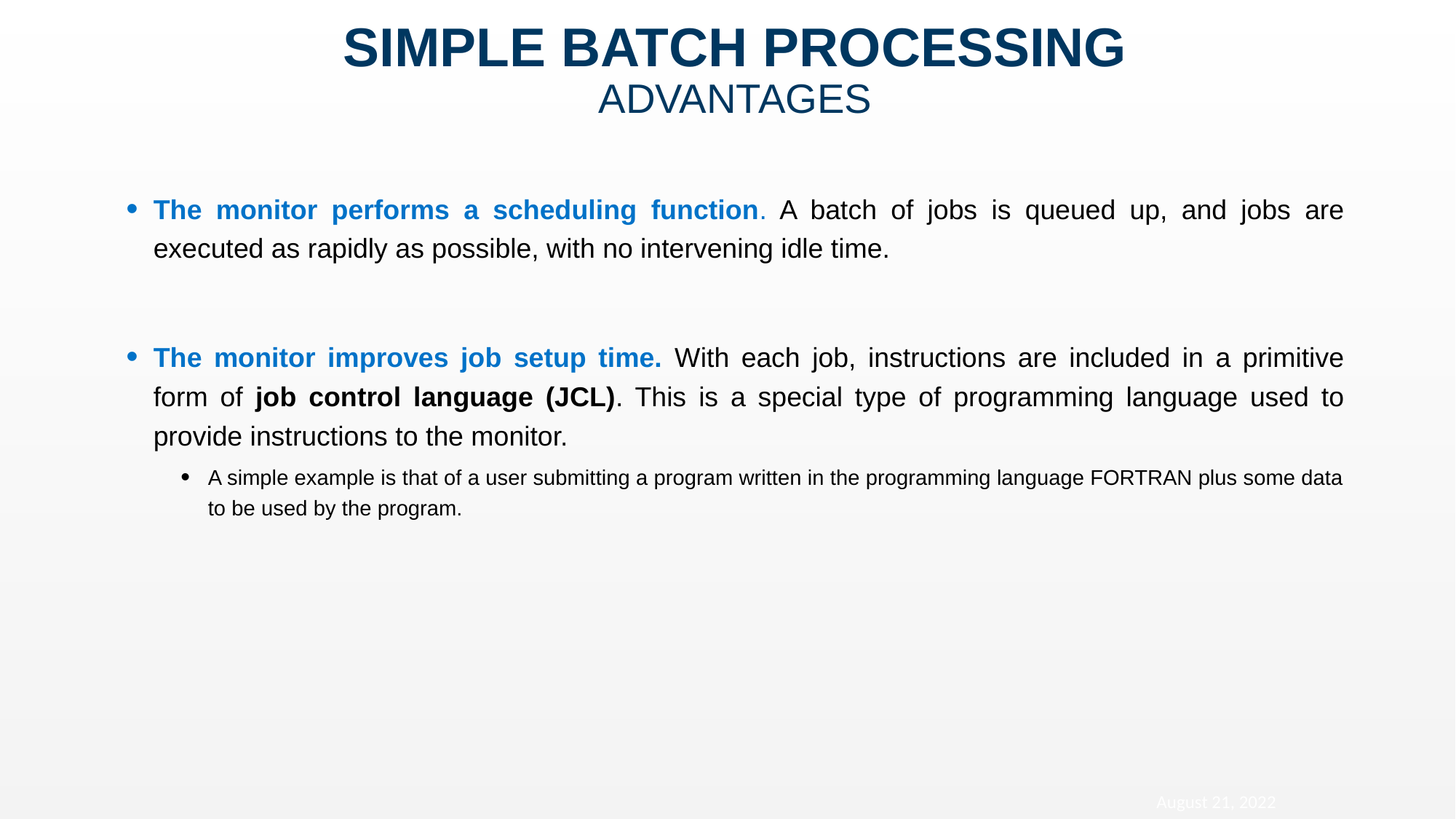

# Simple Batch PROCESSING ADVANTAGES
The monitor performs a scheduling function. A batch of jobs is queued up, and jobs are executed as rapidly as possible, with no intervening idle time.

The monitor improves job setup time. With each job, instructions are included in a primitive form of job control language (JCL). This is a special type of programming language used to provide instructions to the monitor.
A simple example is that of a user submitting a program written in the programming language FORTRAN plus some data to be used by the program.
August 21, 2022
15